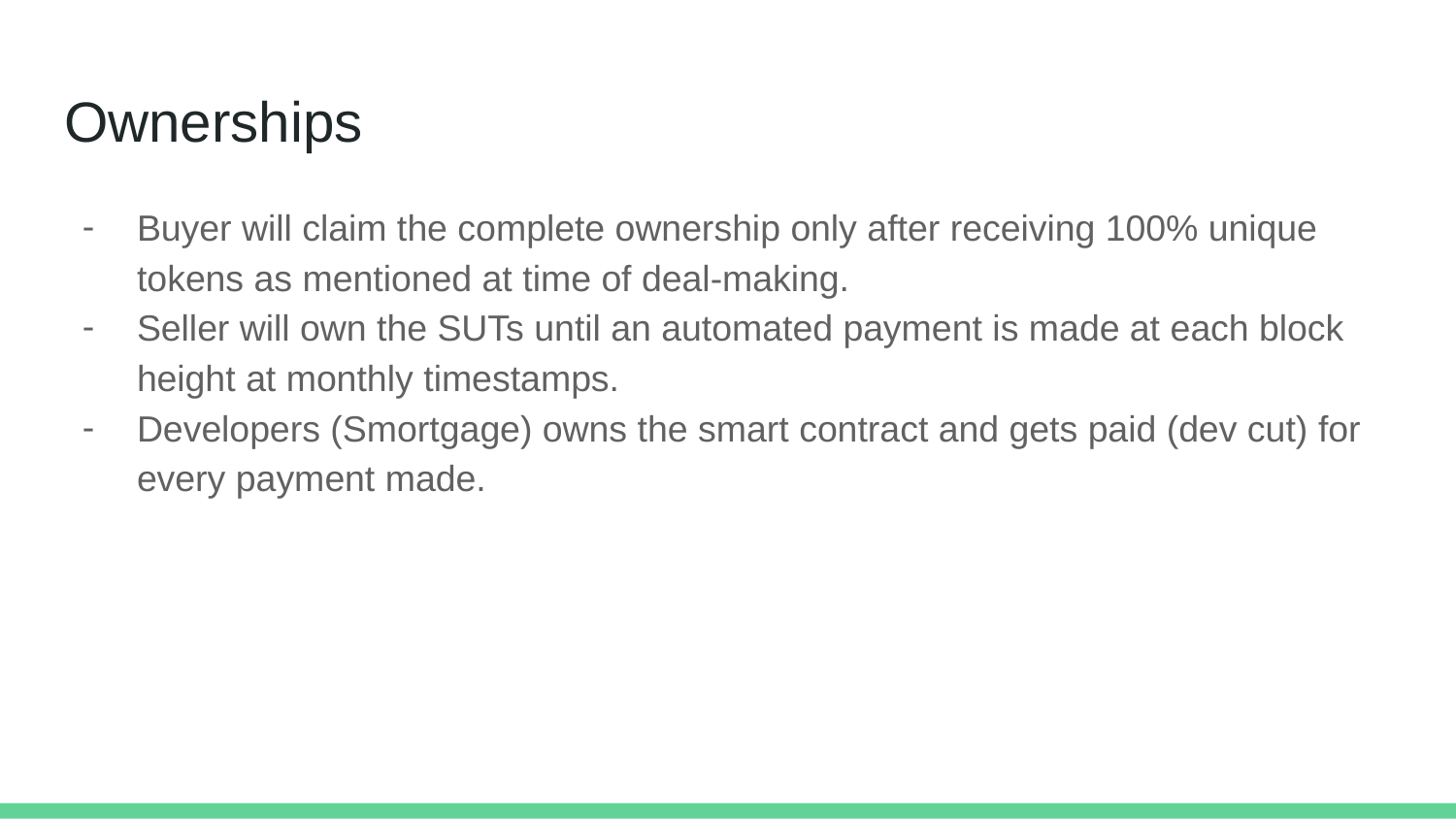

# Ownerships
Buyer will claim the complete ownership only after receiving 100% unique tokens as mentioned at time of deal-making.
Seller will own the SUTs until an automated payment is made at each block height at monthly timestamps.
Developers (Smortgage) owns the smart contract and gets paid (dev cut) for every payment made.